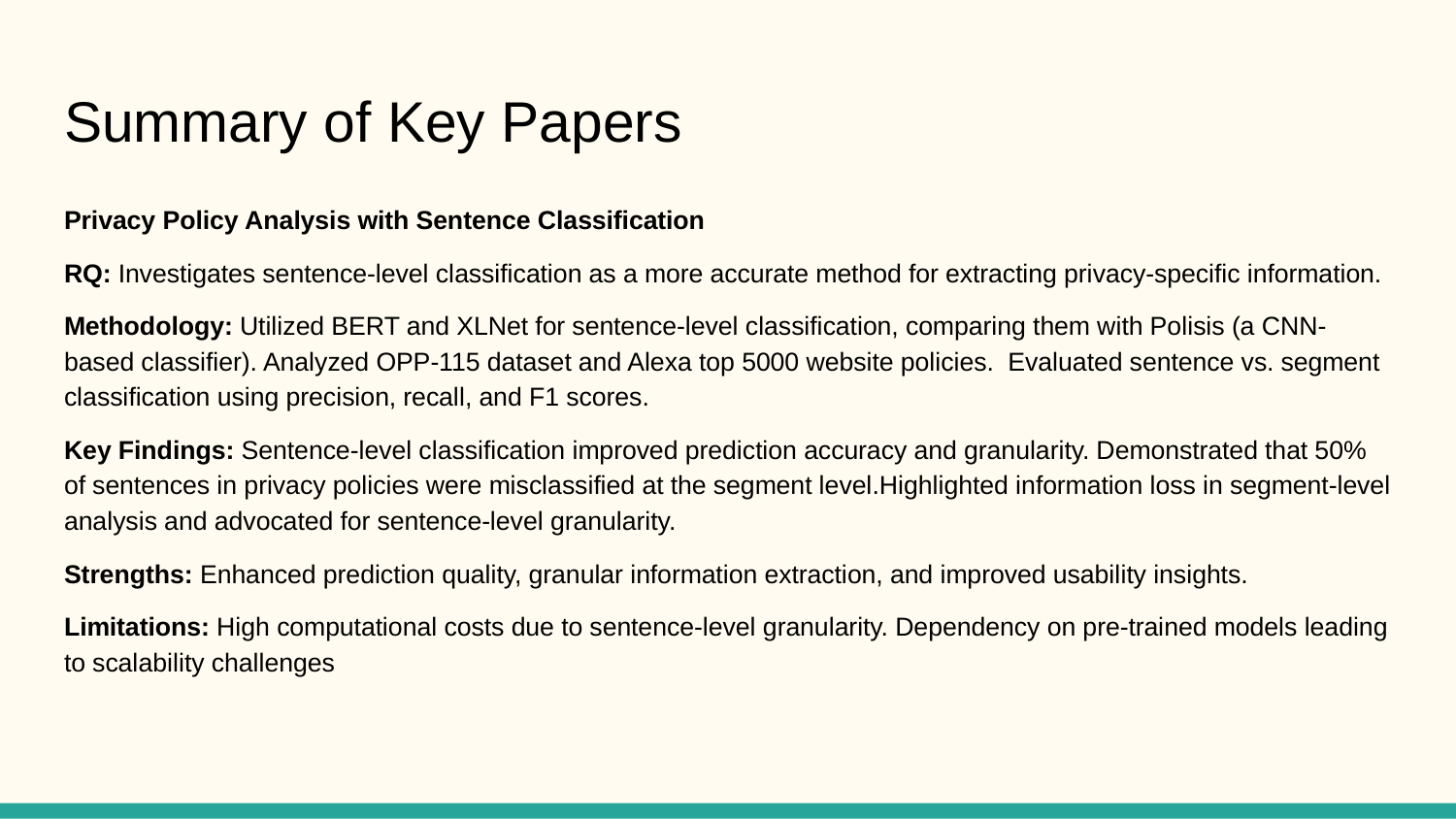

# Summary of Key Papers
Privacy Policy Analysis with Sentence Classification
RQ: Investigates sentence-level classification as a more accurate method for extracting privacy-specific information.
Methodology: Utilized BERT and XLNet for sentence-level classification, comparing them with Polisis (a CNN-based classifier). Analyzed OPP-115 dataset and Alexa top 5000 website policies.  Evaluated sentence vs. segment classification using precision, recall, and F1 scores.
Key Findings: Sentence-level classification improved prediction accuracy and granularity. Demonstrated that 50% of sentences in privacy policies were misclassified at the segment level.Highlighted information loss in segment-level analysis and advocated for sentence-level granularity.
Strengths: Enhanced prediction quality, granular information extraction, and improved usability insights.
Limitations: High computational costs due to sentence-level granularity. Dependency on pre-trained models leading to scalability challenges